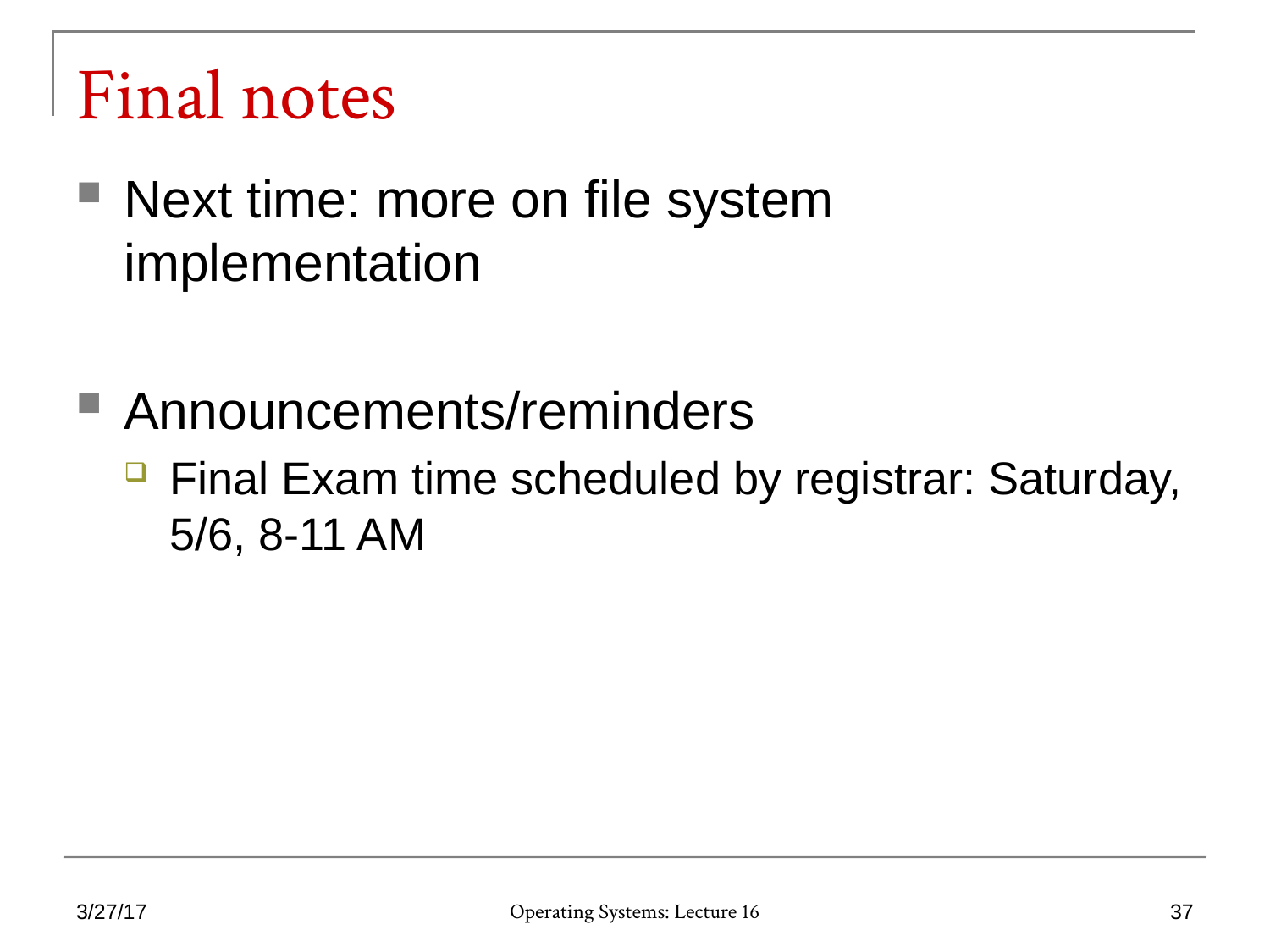

# Final notes
Next time: more on file system implementation

Announcements/reminders
Final Exam time scheduled by registrar: Saturday, 5/6, 8-11 AM

3/27/17
37
Operating Systems: Lecture 16